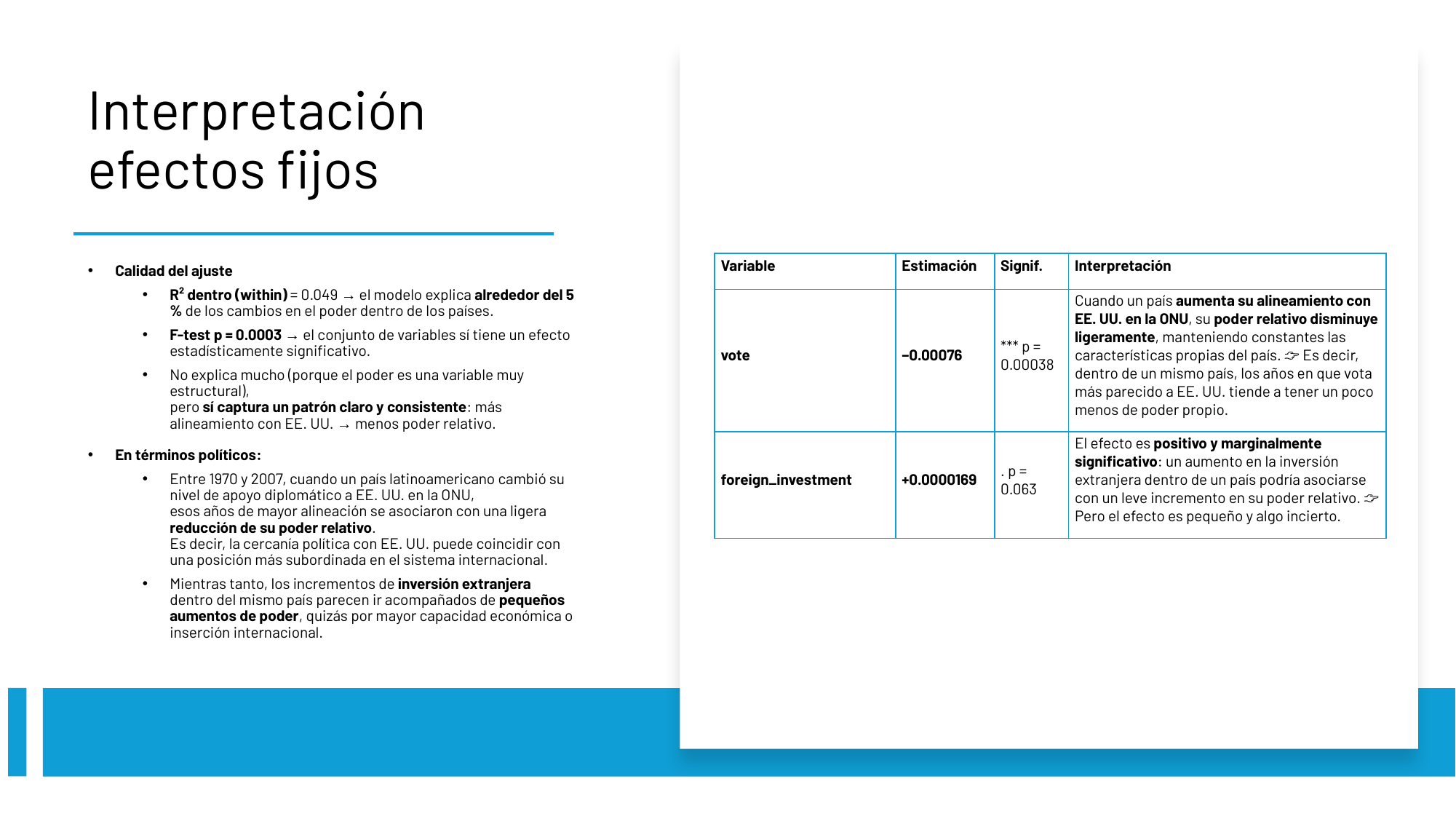

# Interpretación efectos fijos

Calidad del ajuste
R² dentro (within) = 0.049 → el modelo explica alrededor del 5 % de los cambios en el poder dentro de los países.
F-test p = 0.0003 → el conjunto de variables sí tiene un efecto estadísticamente significativo.
No explica mucho (porque el poder es una variable muy estructural),
pero sí captura un patrón claro y consistente: más alineamiento con EE. UU. → menos poder relativo.
En términos políticos:
Entre 1970 y 2007, cuando un país latinoamericano cambió su nivel de apoyo diplomático a EE. UU. en la ONU,
esos años de mayor alineación se asociaron con una ligera reducción de su poder relativo.
Es decir, la cercanía política con EE. UU. puede coincidir con una posición más subordinada en el sistema internacional.
Mientras tanto, los incrementos de inversión extranjera dentro del mismo país parecen ir acompañados de pequeños aumentos de poder, quizás por mayor capacidad económica o inserción internacional.
| Variable | Estimación | Signif. | Interpretación |
| --- | --- | --- | --- |
| vote | −0.00076 | \*\*\* p = 0.00038 | Cuando un país aumenta su alineamiento con EE. UU. en la ONU, su poder relativo disminuye ligeramente, manteniendo constantes las características propias del país. 👉 Es decir, dentro de un mismo país, los años en que vota más parecido a EE. UU. tiende a tener un poco menos de poder propio. |
| foreign\_investment | +0.0000169 | . p = 0.063 | El efecto es positivo y marginalmente significativo: un aumento en la inversión extranjera dentro de un país podría asociarse con un leve incremento en su poder relativo. 👉 Pero el efecto es pequeño y algo incierto. |